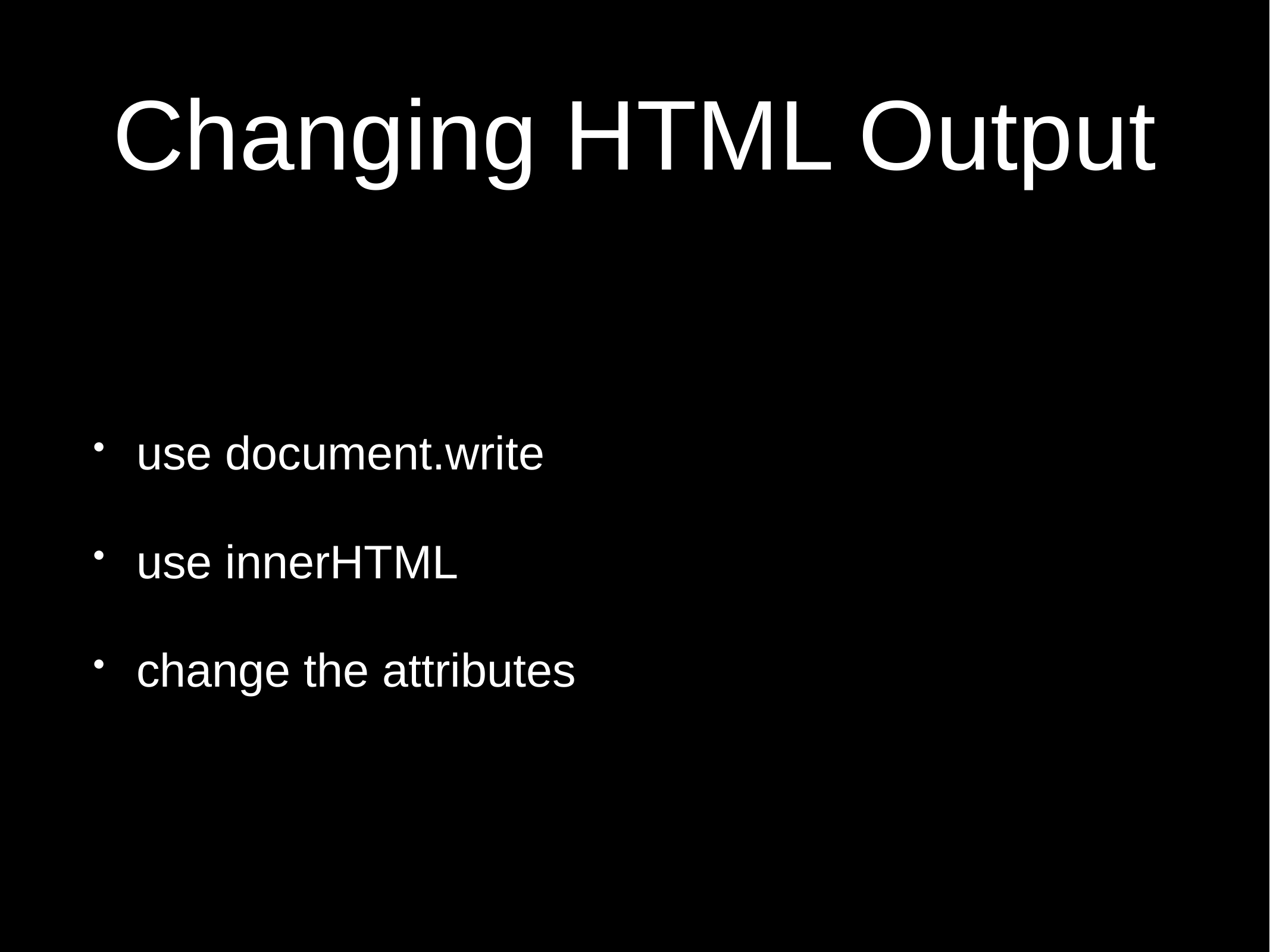

# Changing HTML Output
use document.write
use innerHTML
change the attributes